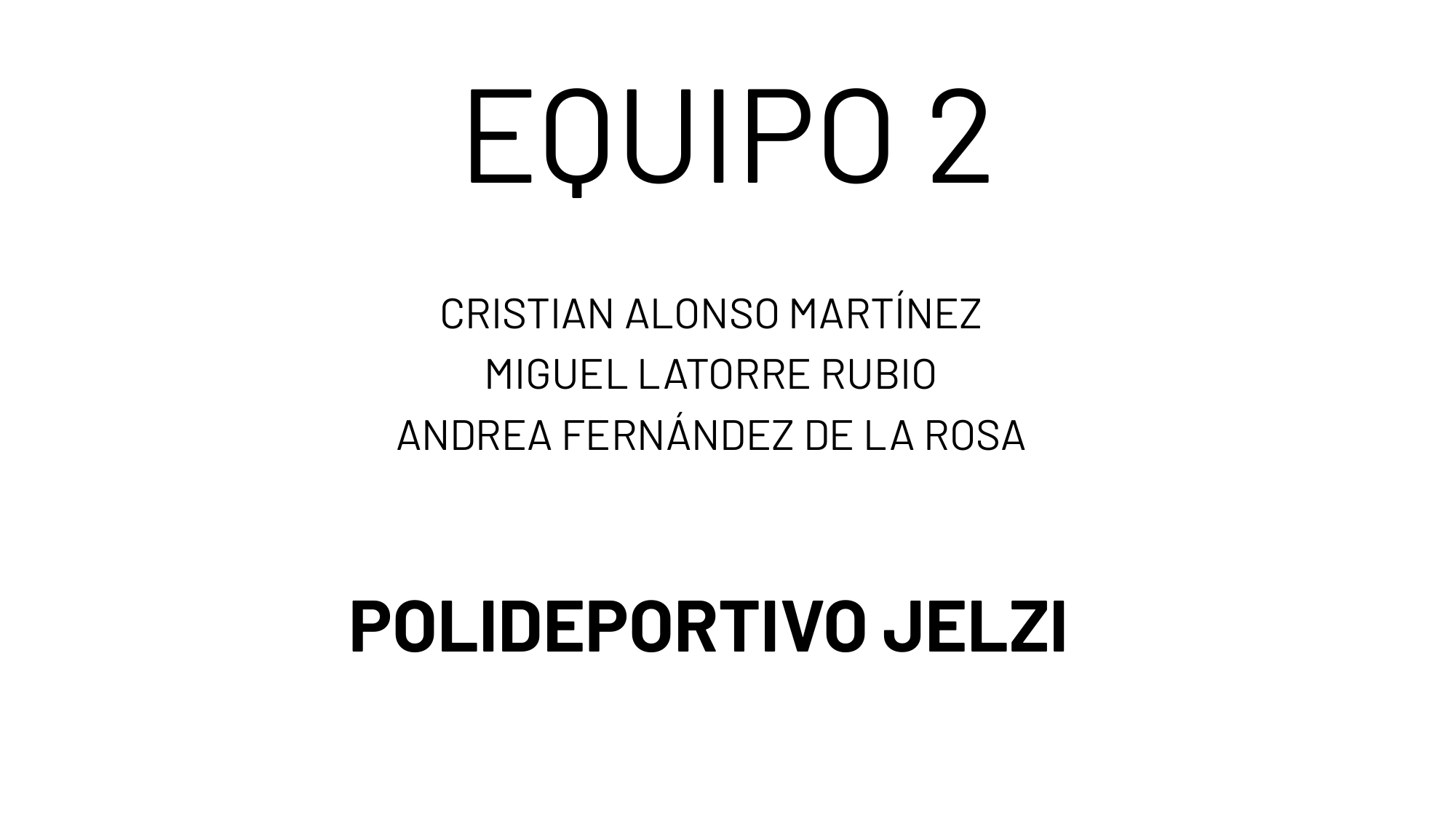

# EQUIPO 2
CRISTIAN ALONSO MARTÍNEZ
MIGUEL LATORRE RUBIO
ANDREA FERNÁNDEZ DE LA ROSA
POLIDEPORTIVO JELZI